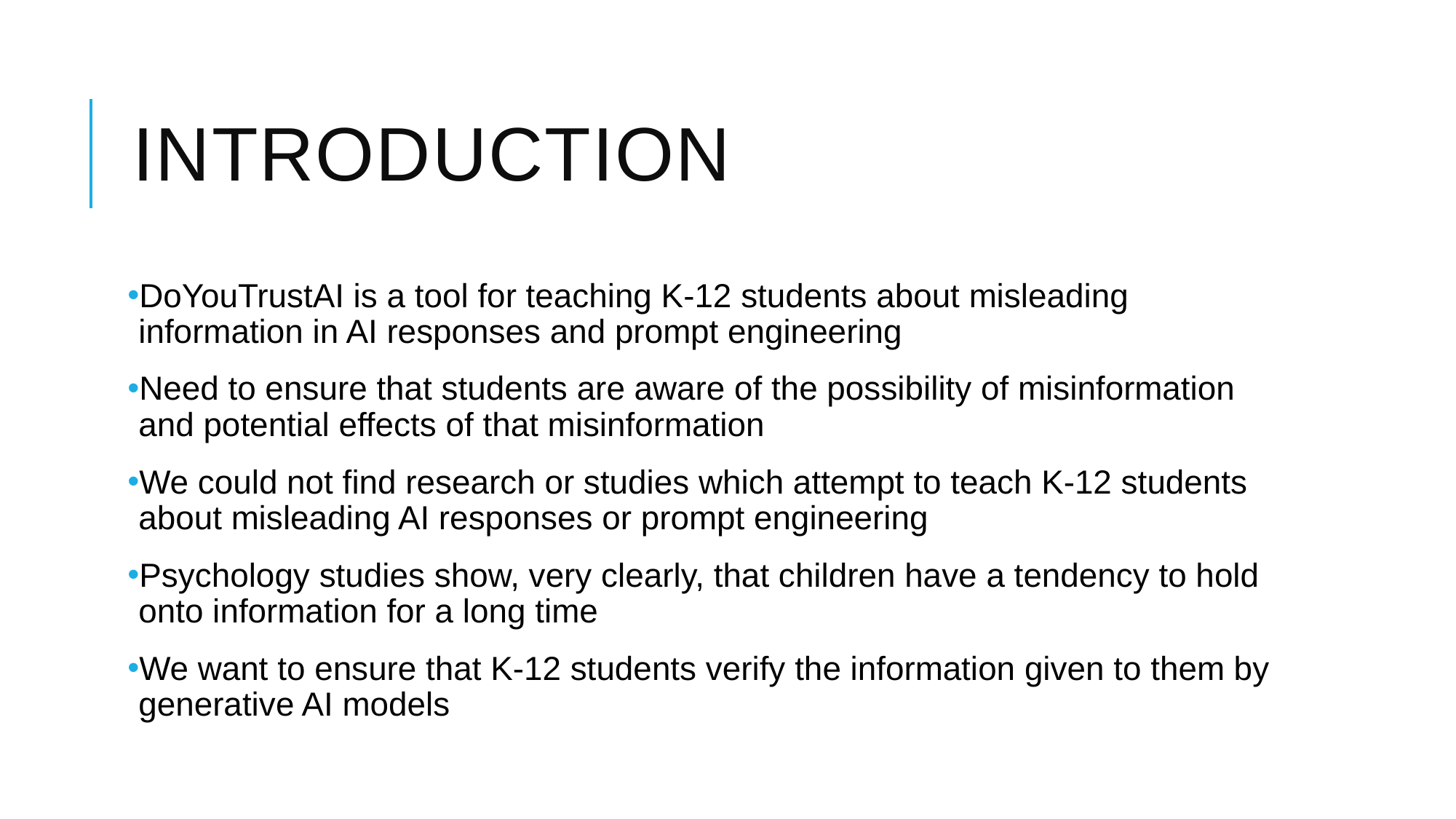

# Introduction
DoYouTrustAI is a tool for teaching K-12 students about misleading information in AI responses and prompt engineering
Need to ensure that students are aware of the possibility of misinformation and potential effects of that misinformation
We could not find research or studies which attempt to teach K-12 students about misleading AI responses or prompt engineering
Psychology studies show, very clearly, that children have a tendency to hold onto information for a long time
We want to ensure that K-12 students verify the information given to them by generative AI models